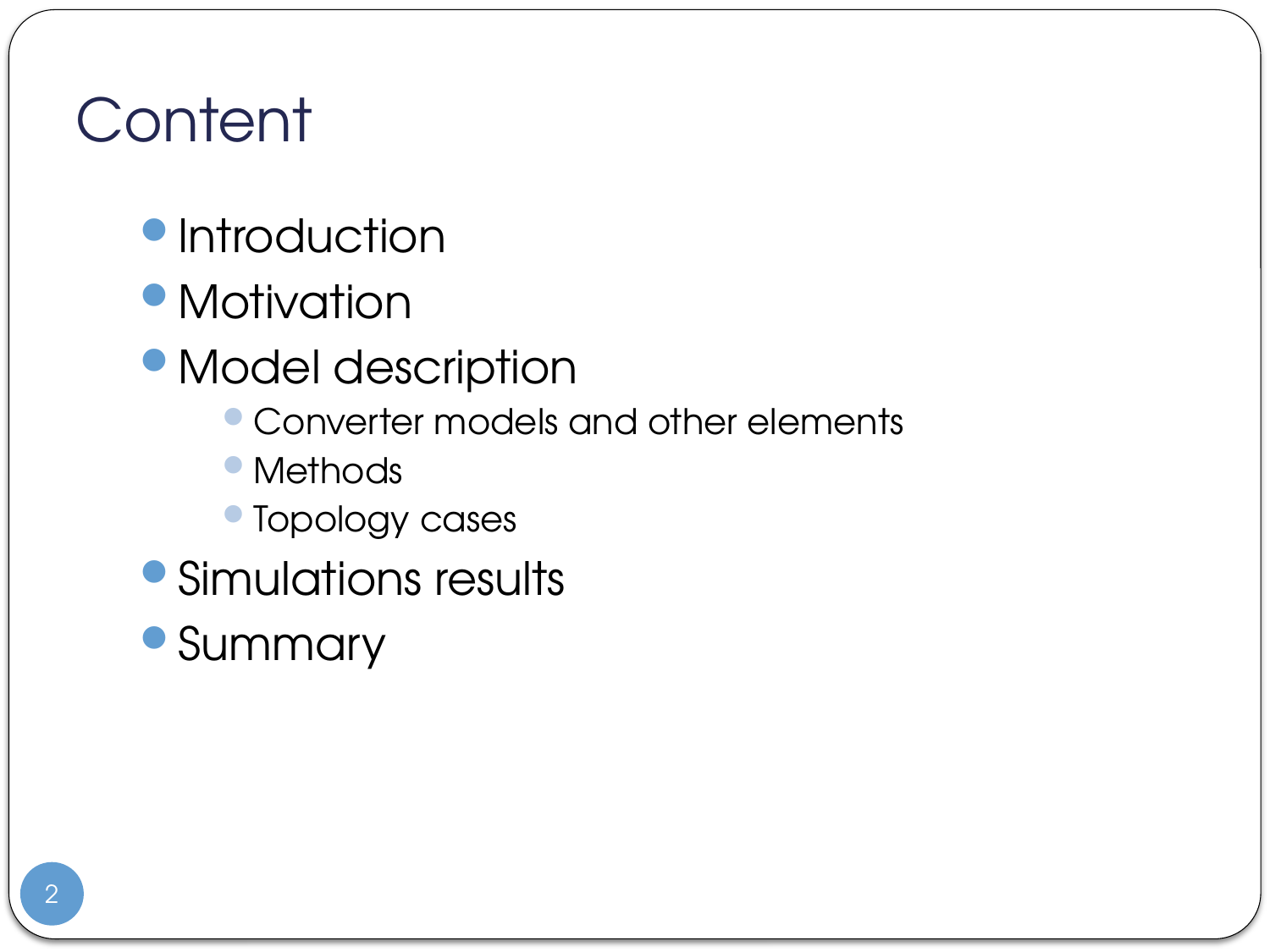

# Content
Introduction
Motivation
Model description
Converter models and other elements
Methods
Topology cases
Simulations results
Summary
2